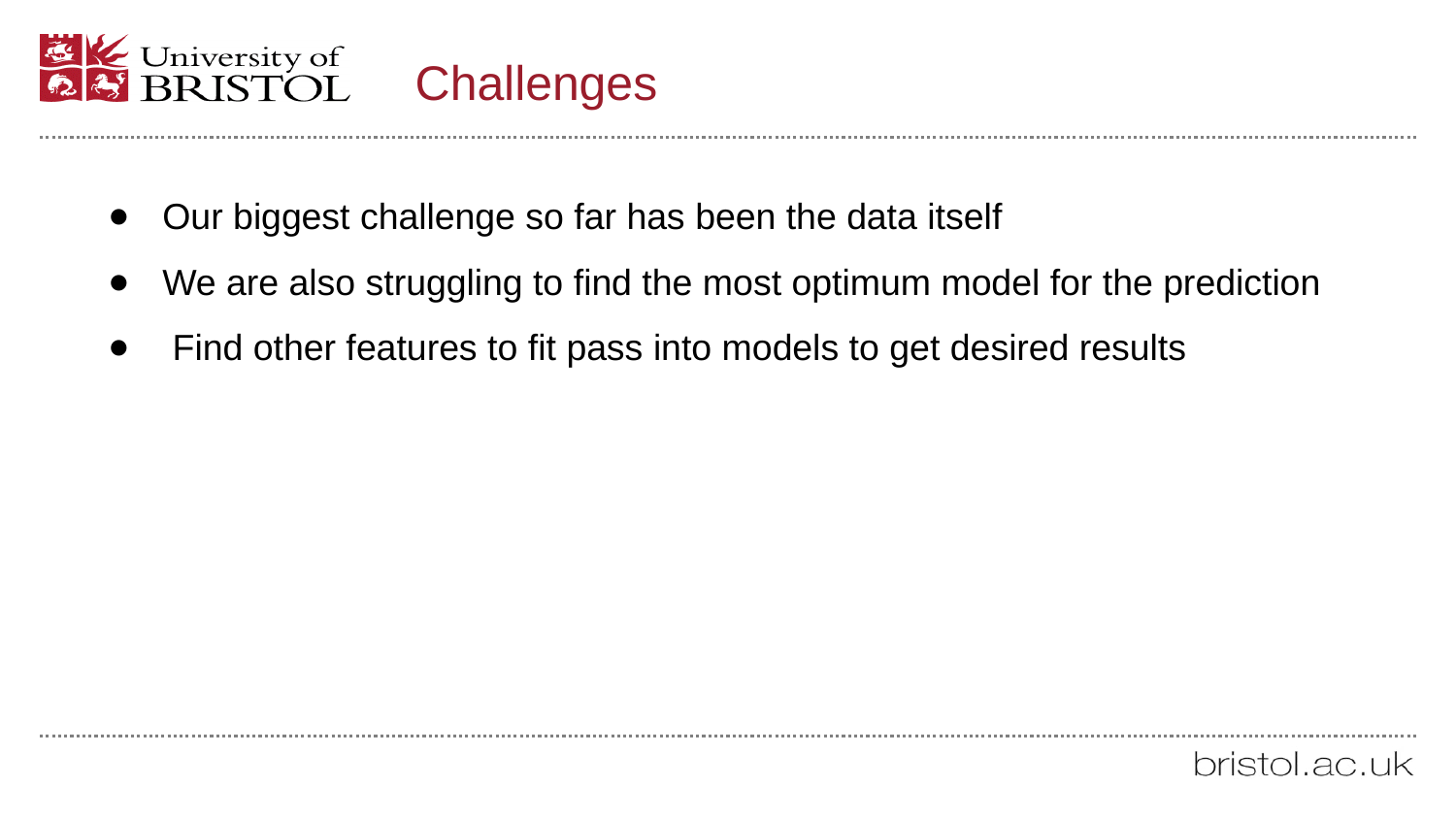

# Challenges
Our biggest challenge so far has been the data itself
We are also struggling to find the most optimum model for the prediction
 Find other features to fit pass into models to get desired results